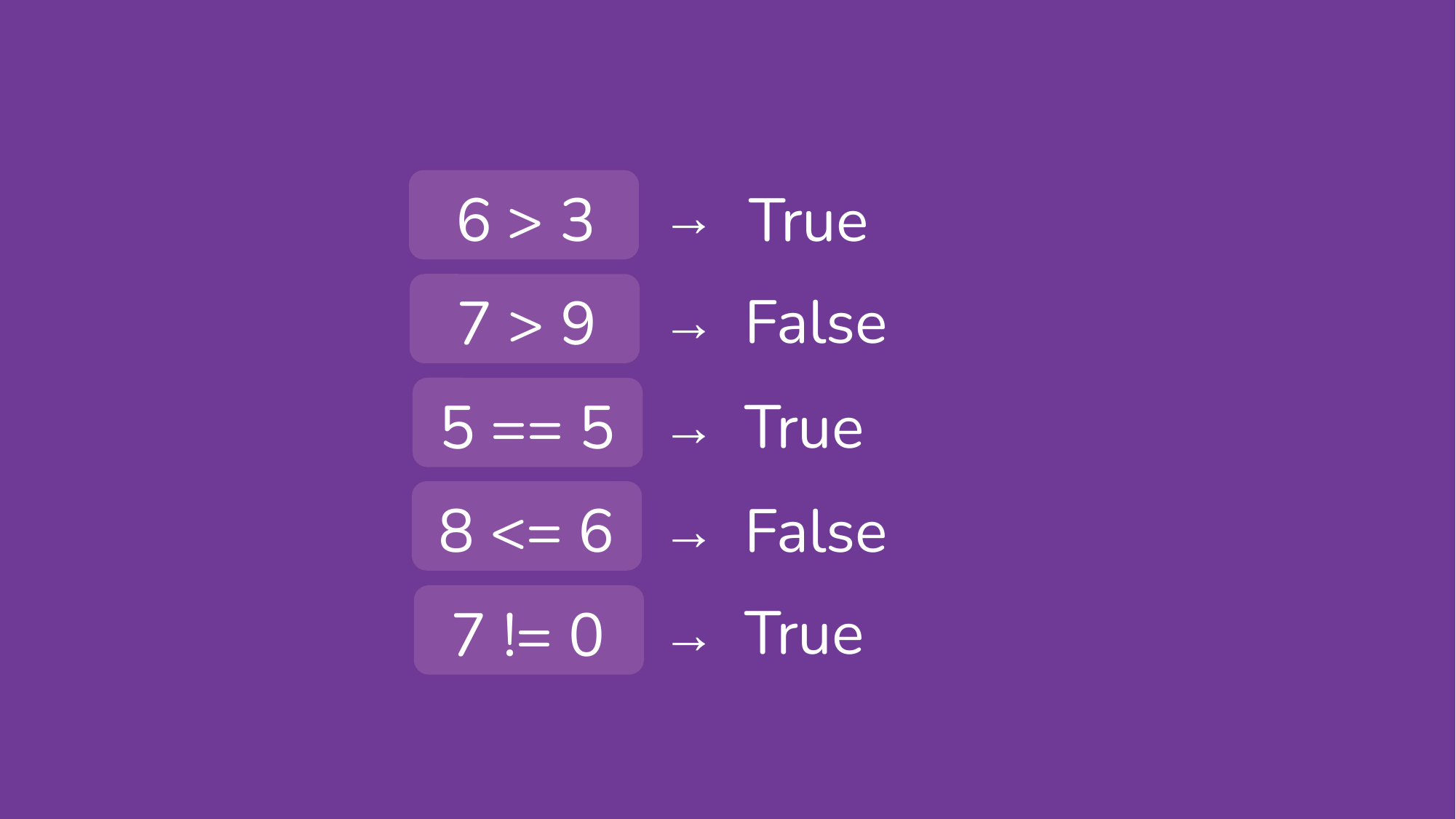

→

6 > 3
True
False
True
False
True
→

7 > 9
→

5 == 5
→

8 <= 6
→

7 != 0